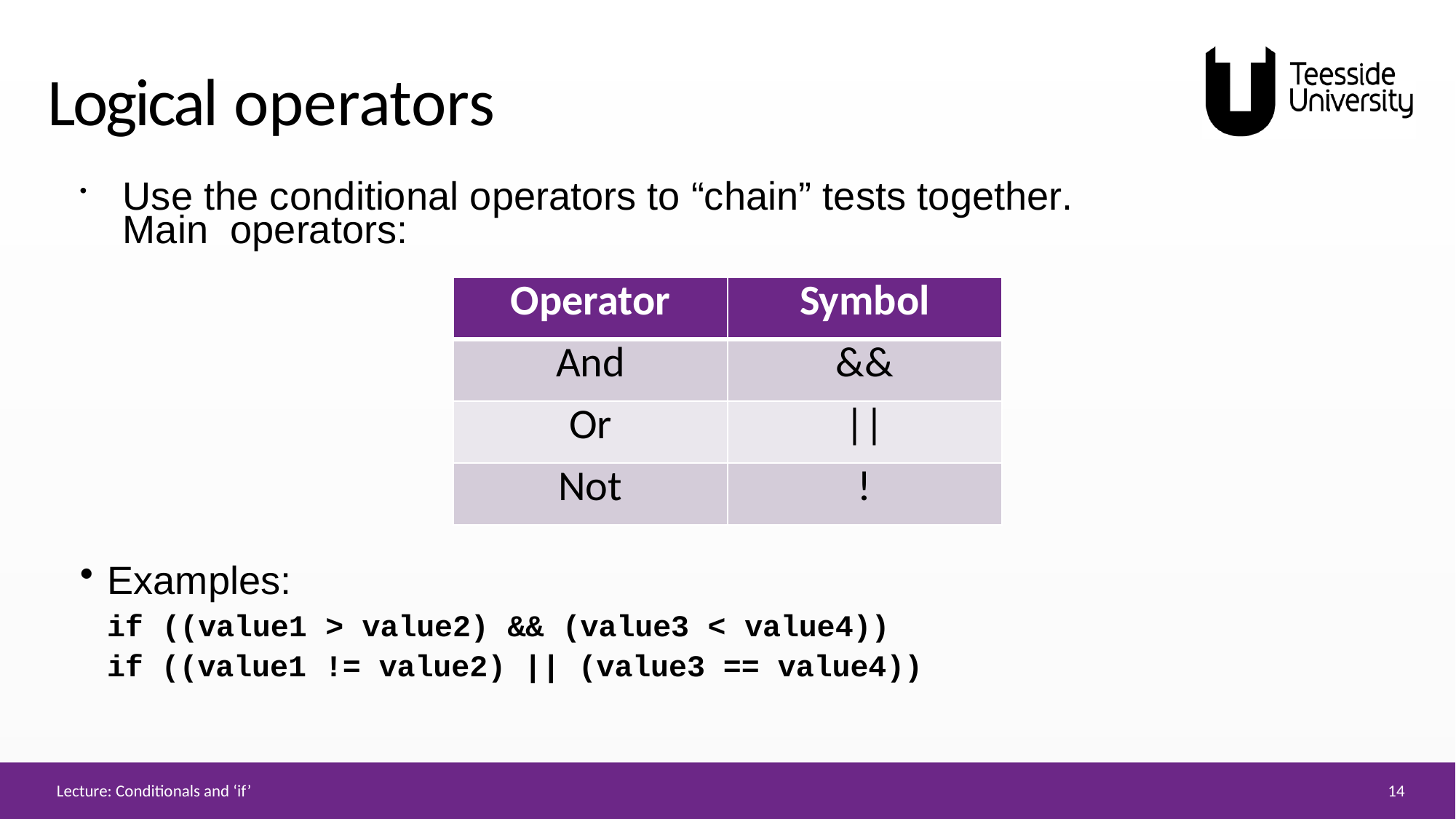

# Logical operators
Use the conditional operators to “chain” tests together.	Main  operators:
| Operator | Symbol |
| --- | --- |
| And | && |
| Or | || |
| Not | ! |
Examples:
if ((value1 > value2) && (value3 < value4))  if ((value1 != value2) || (value3 == value4))
14
Lecture: Conditionals and ‘if’